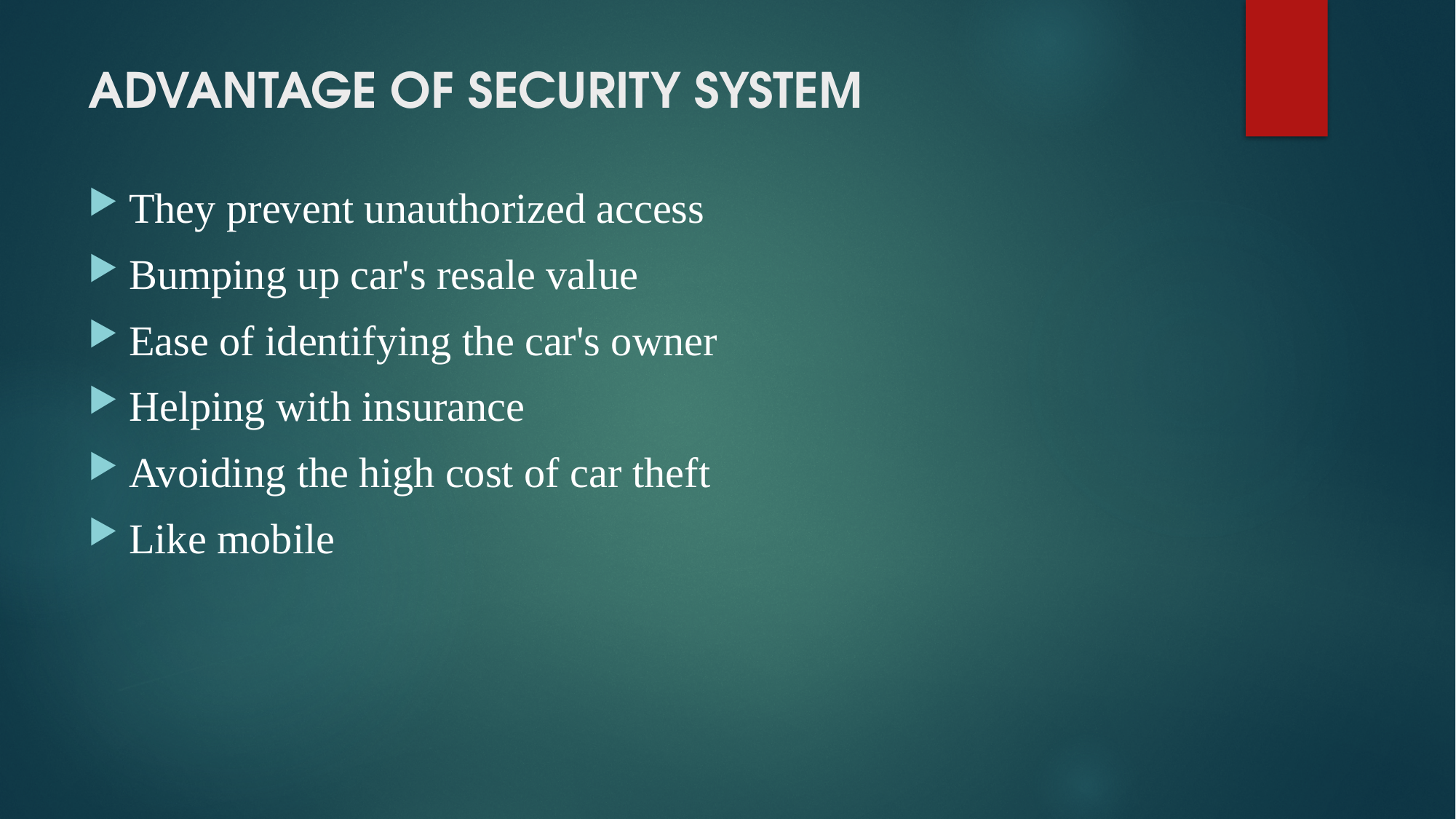

# ADVANTAGE OF SECURITY SYSTEM
They prevent unauthorized access
Bumping up car's resale value
Ease of identifying the car's owner
Helping with insurance
Avoiding the high cost of car theft
Like mobile